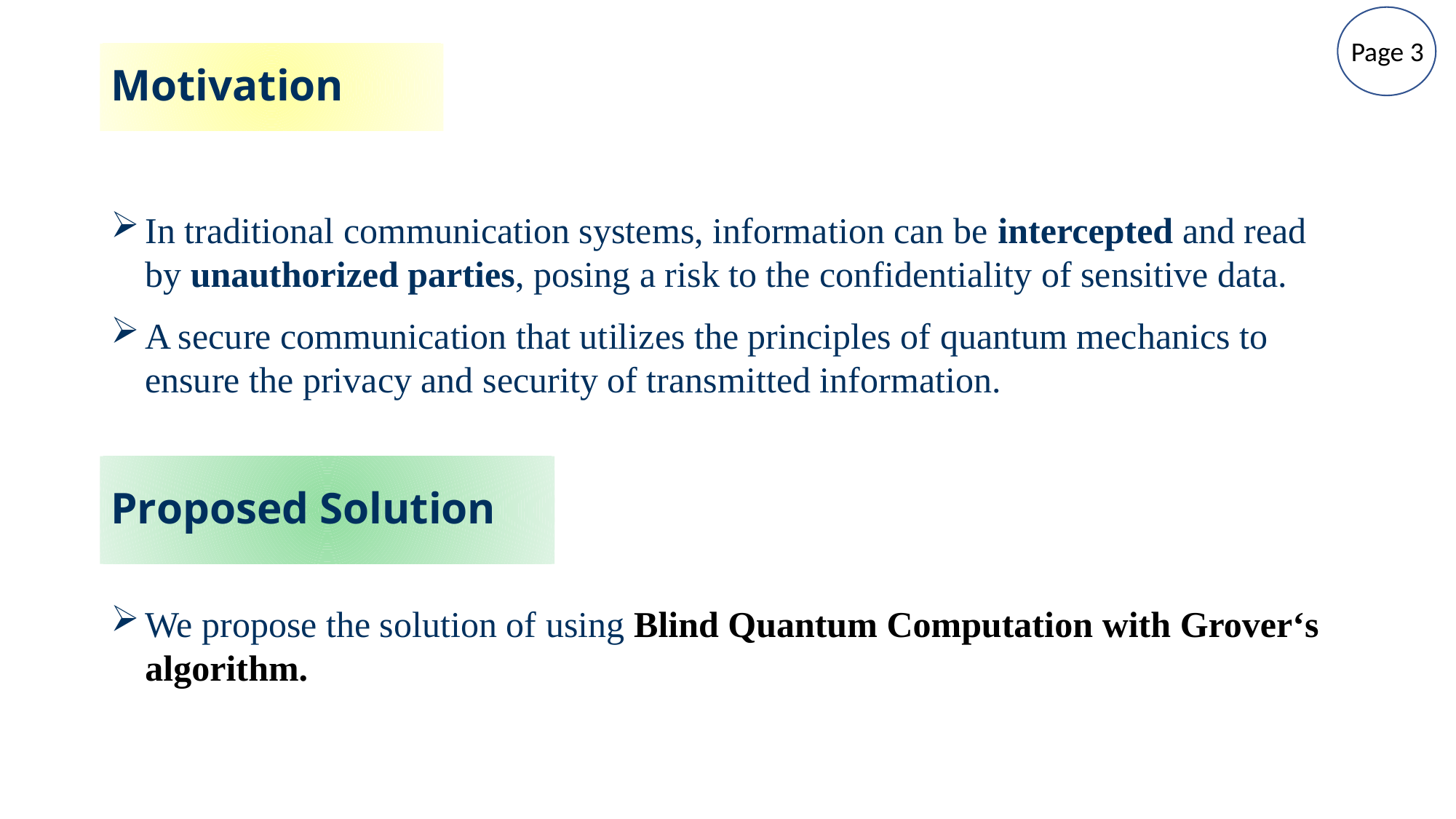

Page 3
# Motivation
In traditional communication systems, information can be intercepted and read by unauthorized parties, posing a risk to the confidentiality of sensitive data.
A secure communication that utilizes the principles of quantum mechanics to ensure the privacy and security of transmitted information.

Proposed Solution
We propose the solution of using Blind Quantum Computation with Grover‘s algorithm.